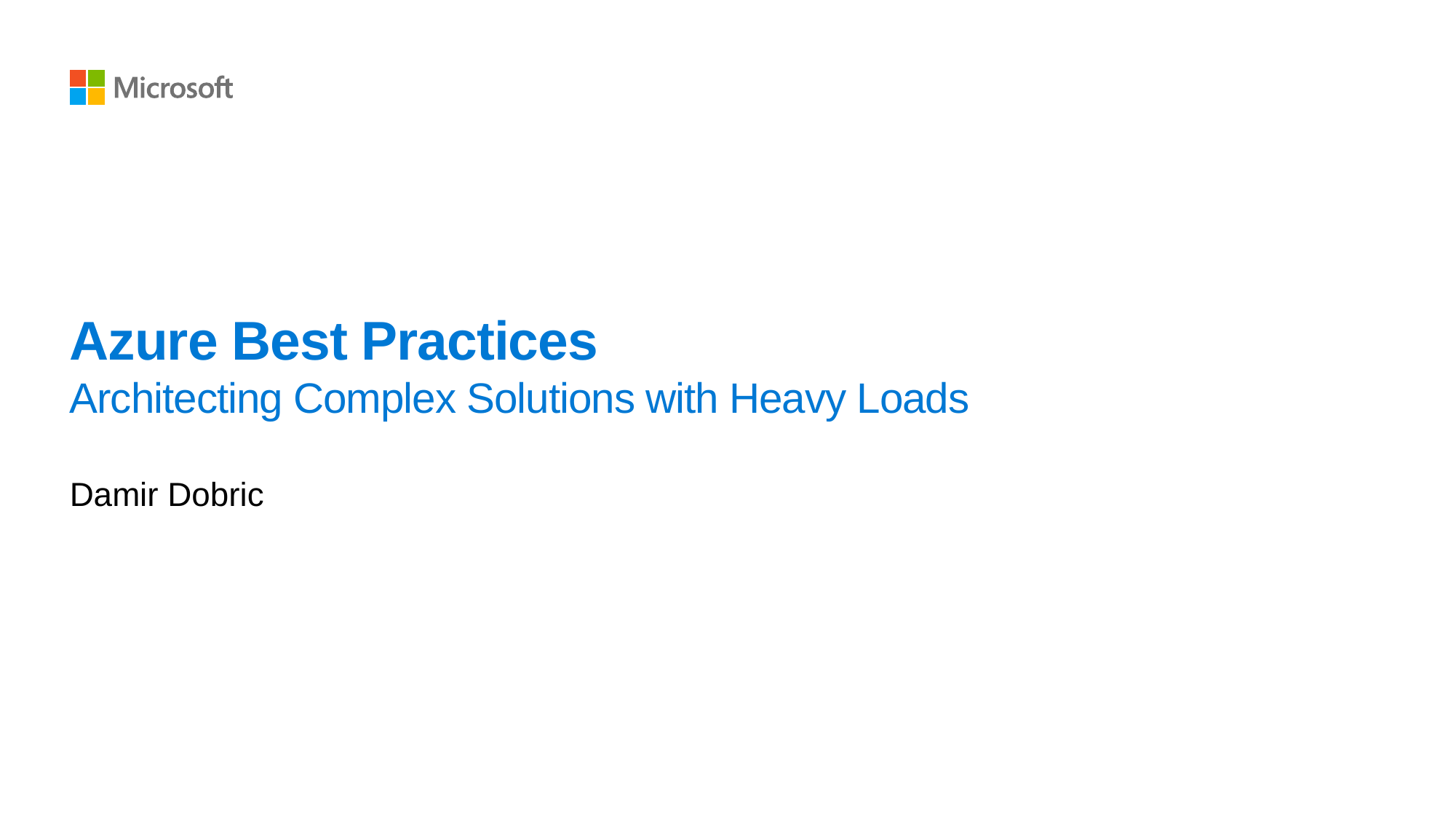

# Azure Best Practices Architecting Complex Solutions with Heavy Loads
Damir Dobric